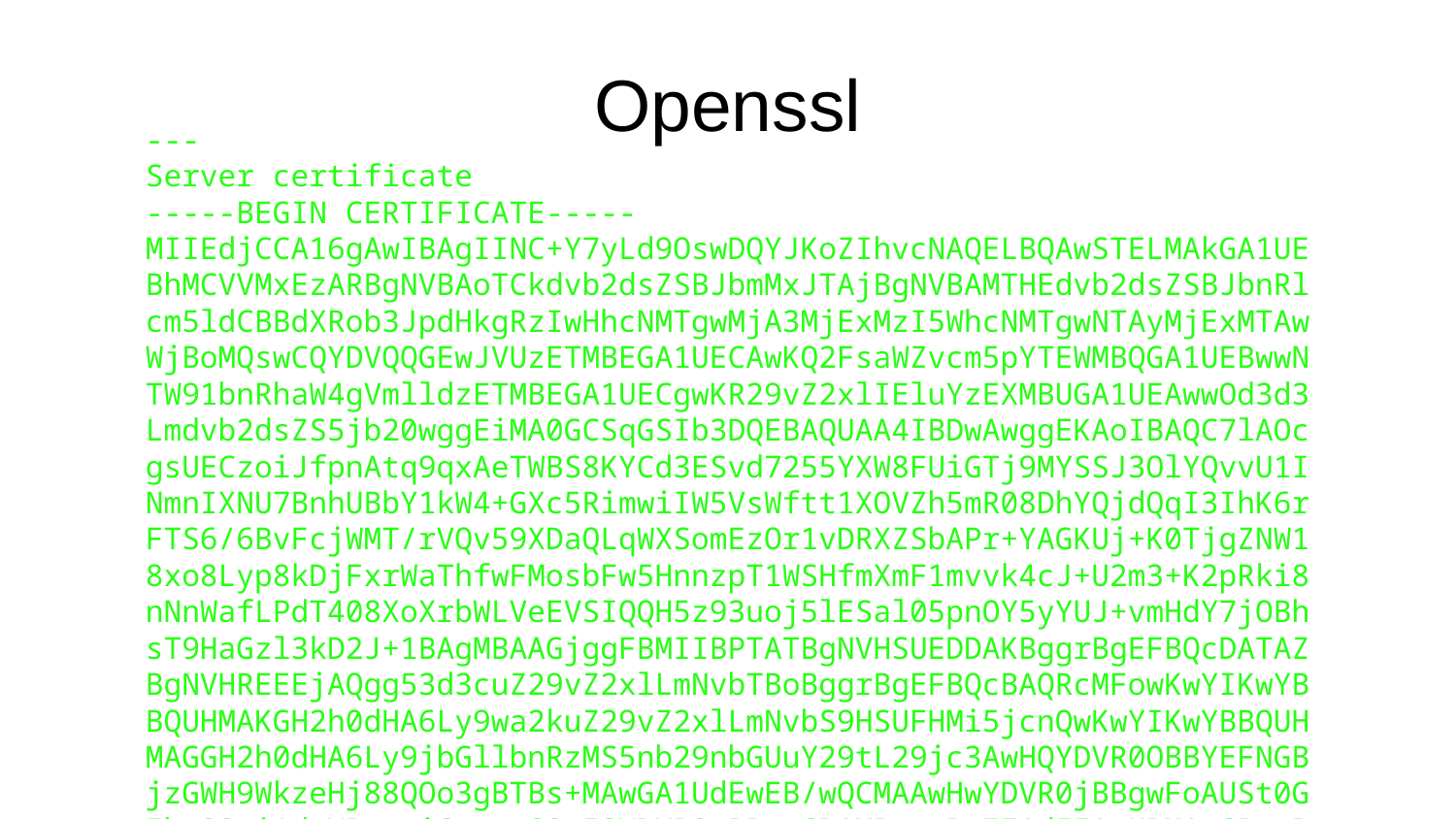

# Openssl
---
Server certificate
-----BEGIN CERTIFICATE-----
MIIEdjCCA16gAwIBAgIINC+Y7yLd9OswDQYJKoZIhvcNAQELBQAwSTELMAkGA1UE
BhMCVVMxEzARBgNVBAoTCkdvb2dsZSBJbmMxJTAjBgNVBAMTHEdvb2dsZSBJbnRl
cm5ldCBBdXRob3JpdHkgRzIwHhcNMTgwMjA3MjExMzI5WhcNMTgwNTAyMjExMTAw
WjBoMQswCQYDVQQGEwJVUzETMBEGA1UECAwKQ2FsaWZvcm5pYTEWMBQGA1UEBwwN
TW91bnRhaW4gVmlldzETMBEGA1UECgwKR29vZ2xlIEluYzEXMBUGA1UEAwwOd3d3
Lmdvb2dsZS5jb20wggEiMA0GCSqGSIb3DQEBAQUAA4IBDwAwggEKAoIBAQC7lAOc
gsUECzoiJfpnAtq9qxAeTWBS8KYCd3ESvd7255YXW8FUiGTj9MYSSJ3OlYQvvU1I
NmnIXNU7BnhUBbY1kW4+GXc5RimwiIW5VsWftt1XOVZh5mR08DhYQjdQqI3IhK6r
FTS6/6BvFcjWMT/rVQv59XDaQLqWXSomEzOr1vDRXZSbAPr+YAGKUj+K0TjgZNW1
8xo8Lyp8kDjFxrWaThfwFMosbFw5HnnzpT1WSHfmXmF1mvvk4cJ+U2m3+K2pRki8
nNnWafLPdT408XoXrbWLVeEVSIQQH5z93uoj5lESal05pnOY5yYUJ+vmHdY7jOBh
sT9HaGzl3kD2J+1BAgMBAAGjggFBMIIBPTATBgNVHSUEDDAKBggrBgEFBQcDATAZ
BgNVHREEEjAQgg53d3cuZ29vZ2xlLmNvbTBoBggrBgEFBQcBAQRcMFowKwYIKwYB
BQUHMAKGH2h0dHA6Ly9wa2kuZ29vZ2xlLmNvbS9HSUFHMi5jcnQwKwYIKwYBBQUH
MAGGH2h0dHA6Ly9jbGllbnRzMS5nb29nbGUuY29tL29jc3AwHQYDVR0OBBYEFNGB
jzGWH9WkzeHj88QOo3gBTBs+MAwGA1UdEwEB/wQCMAAwHwYDVR0jBBgwFoAUSt0G
Fhu89mi1dvWBtrtiGrpagS8wIQYDVR0gBBowGDAMBgorBgEEAdZ5AgUBMAgGBmeB
DAECAjAwBgNVHR8EKTAnMCWgI6Ahhh9odHRwOi8vcGtpLmdvb2dsZS5jb20vR0lB
RzIuY3JsMA0GCSqGSIb3DQEBCwUAA4IBAQBxOxsCFg7RIa0zVDI0N9rTNaPopqX9
yrIlK1u+C2ohrg5iF5XlTEzTuH43D/J0Lz550D9Cft4s6lWaNKpVDhNivEy2nzK5
ekuQKYtoQlIyfUnD5GnGZyr3m2AcMFnAAhlXVbyiJk0VNLDGCMVBaOuL/yT8X5dQ
j8MrKSvZRaUt2oixE7fKGNv5nhs0wuHu1TEU/8R5UMxbJs8knMZsRcfsvzjXpEHC
guA54xPnLFiU0QTw4GIFi5nDvfR5cF2UAJZNIF4o4sr4DB8+X7DWtBmMNHuR4Cpn
HEdlVzOA7BAGx8yO6AddwJo8AlxviCaPol1xPB8uJCGh/U0/7XhtR93S
-----END CERTIFICATE-----